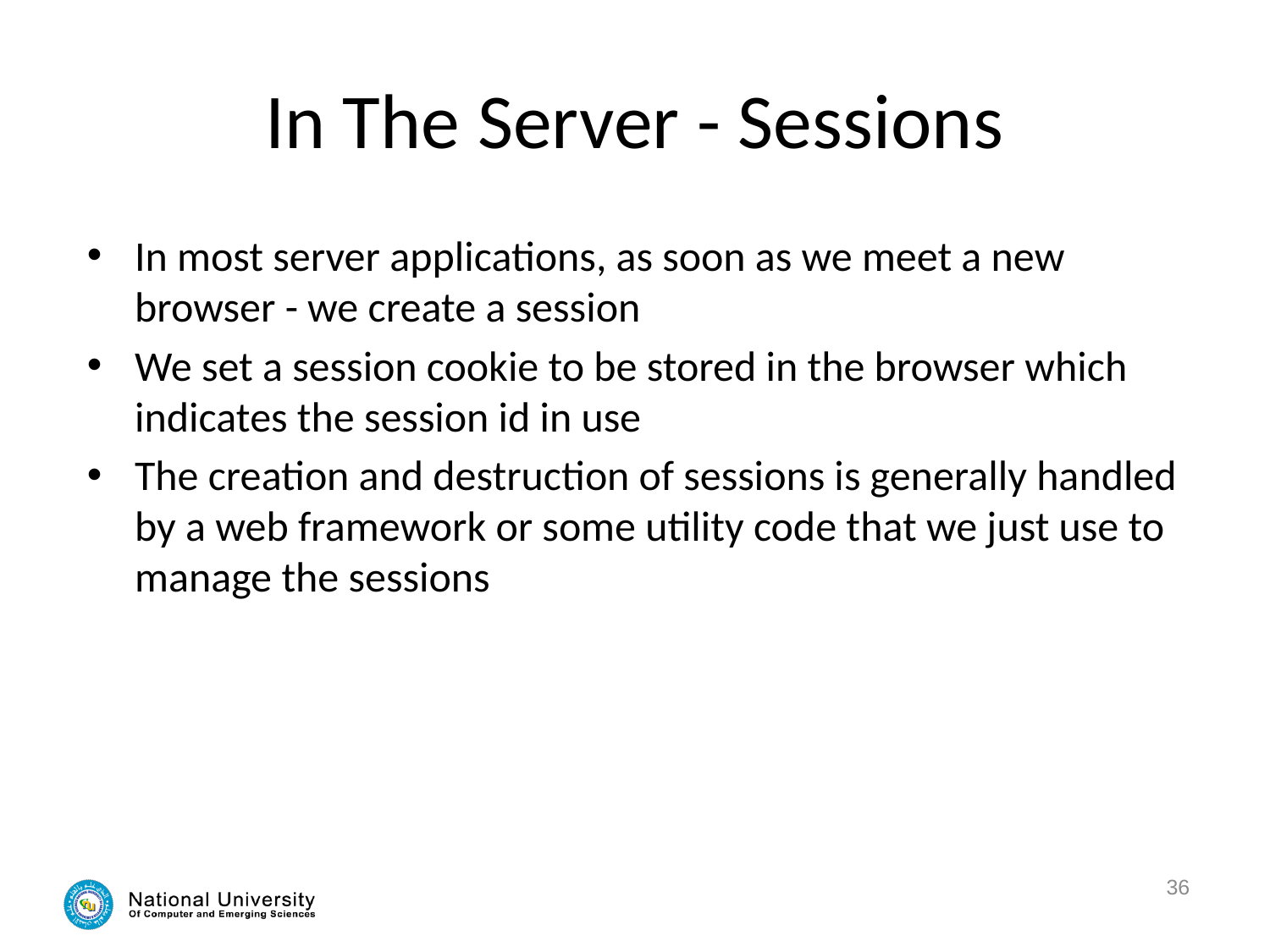

# In The Server - Sessions
In most server applications, as soon as we meet a new browser - we create a session
We set a session cookie to be stored in the browser which indicates the session id in use
The creation and destruction of sessions is generally handled by a web framework or some utility code that we just use to manage the sessions
36